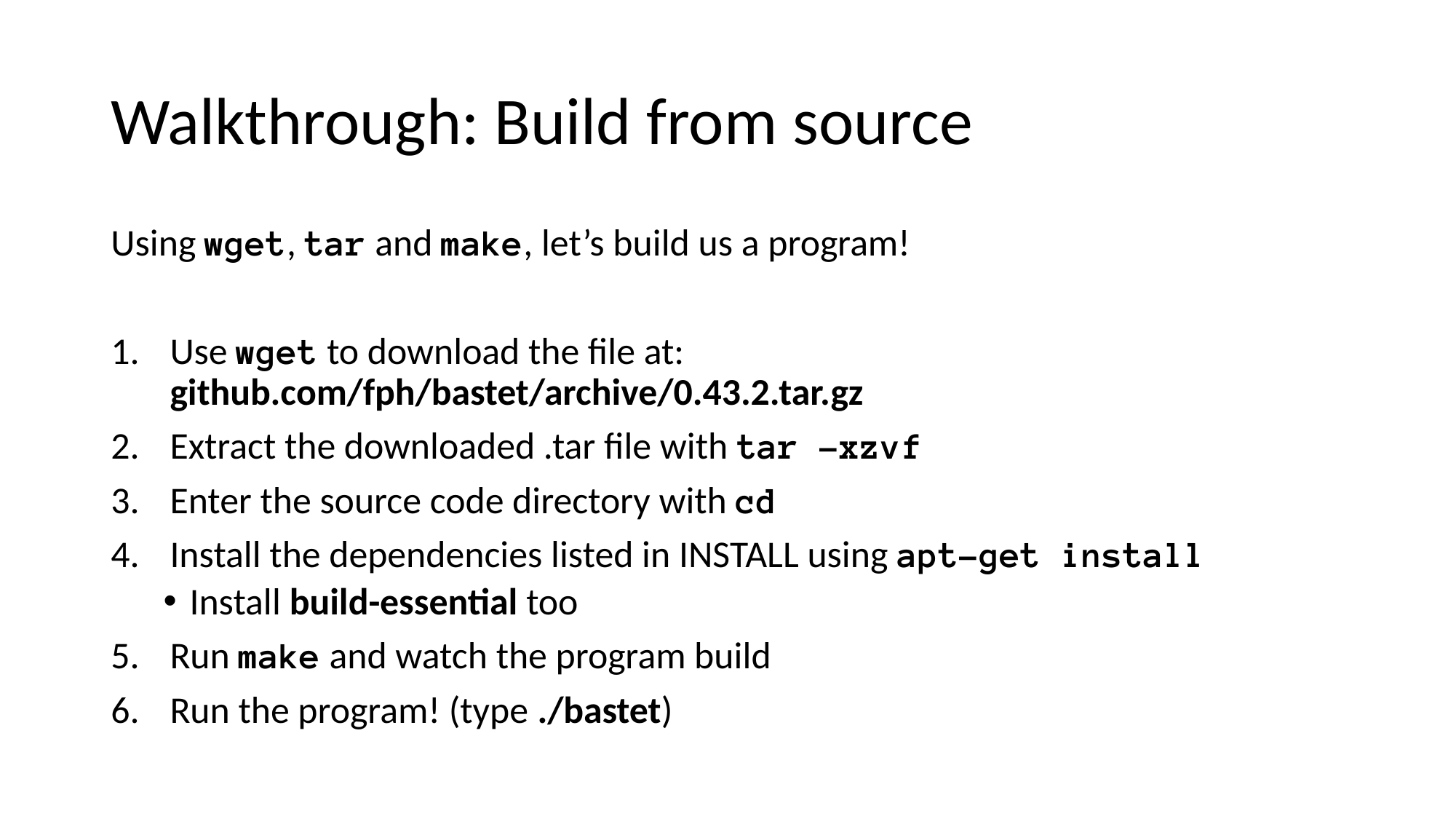

# Walkthrough: Build from source
Using wget, tar and make, let’s build us a program!

Use wget to download the file at: 	github.com/fph/bastet/archive/0.43.2.tar.gz
Extract the downloaded .tar file with tar –xzvf
Enter the source code directory with cd
Install the dependencies listed in INSTALL using apt-get install
Install build-essential too
Run make and watch the program build
Run the program! (type ./bastet)